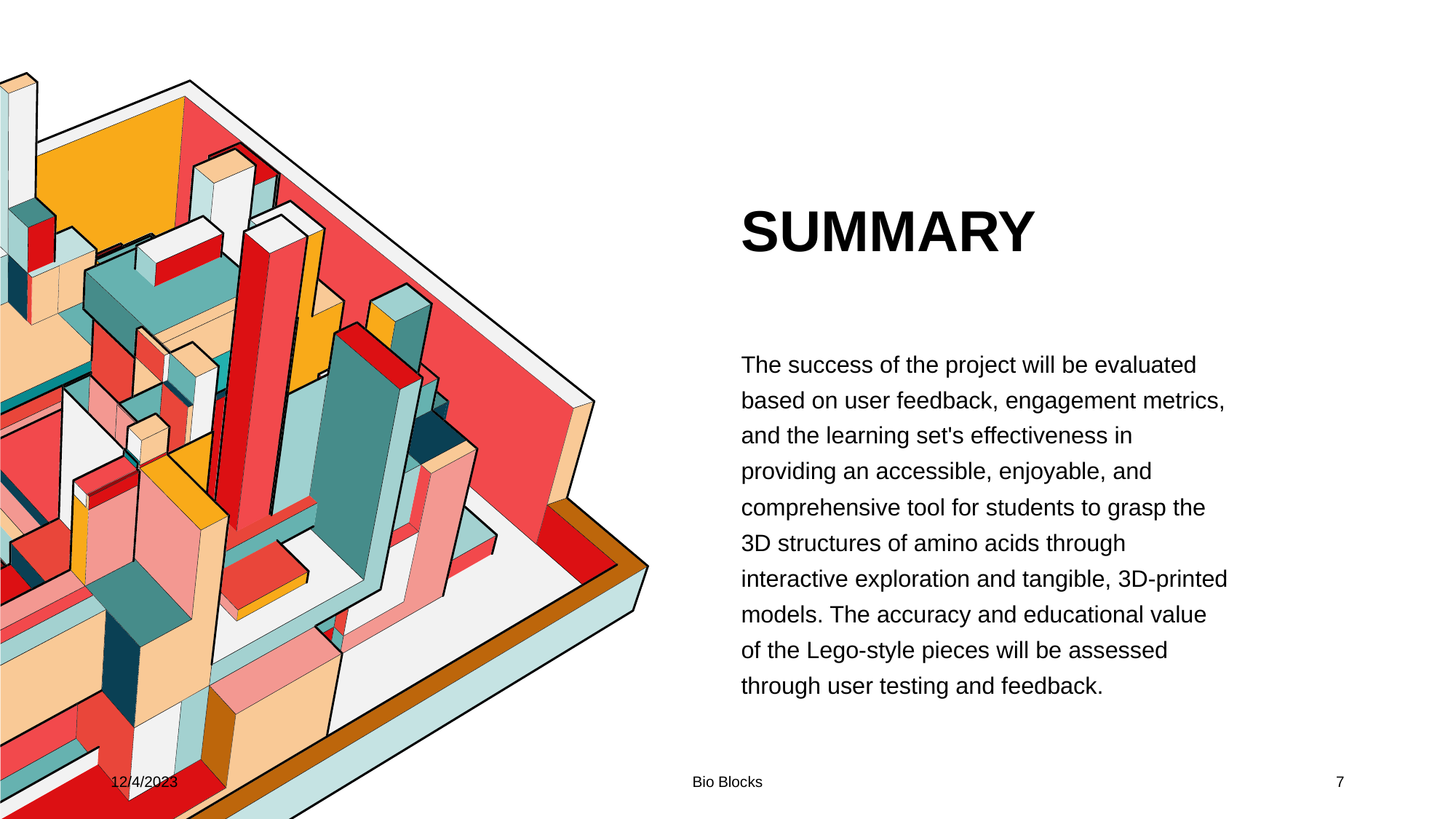

# SUMMARY
The success of the project will be evaluated based on user feedback, engagement metrics, and the learning set's effectiveness in providing an accessible, enjoyable, and comprehensive tool for students to grasp the 3D structures of amino acids through interactive exploration and tangible, 3D-printed models. The accuracy and educational value of the Lego-style pieces will be assessed through user testing and feedback.
12/4/2023
Bio Blocks
7